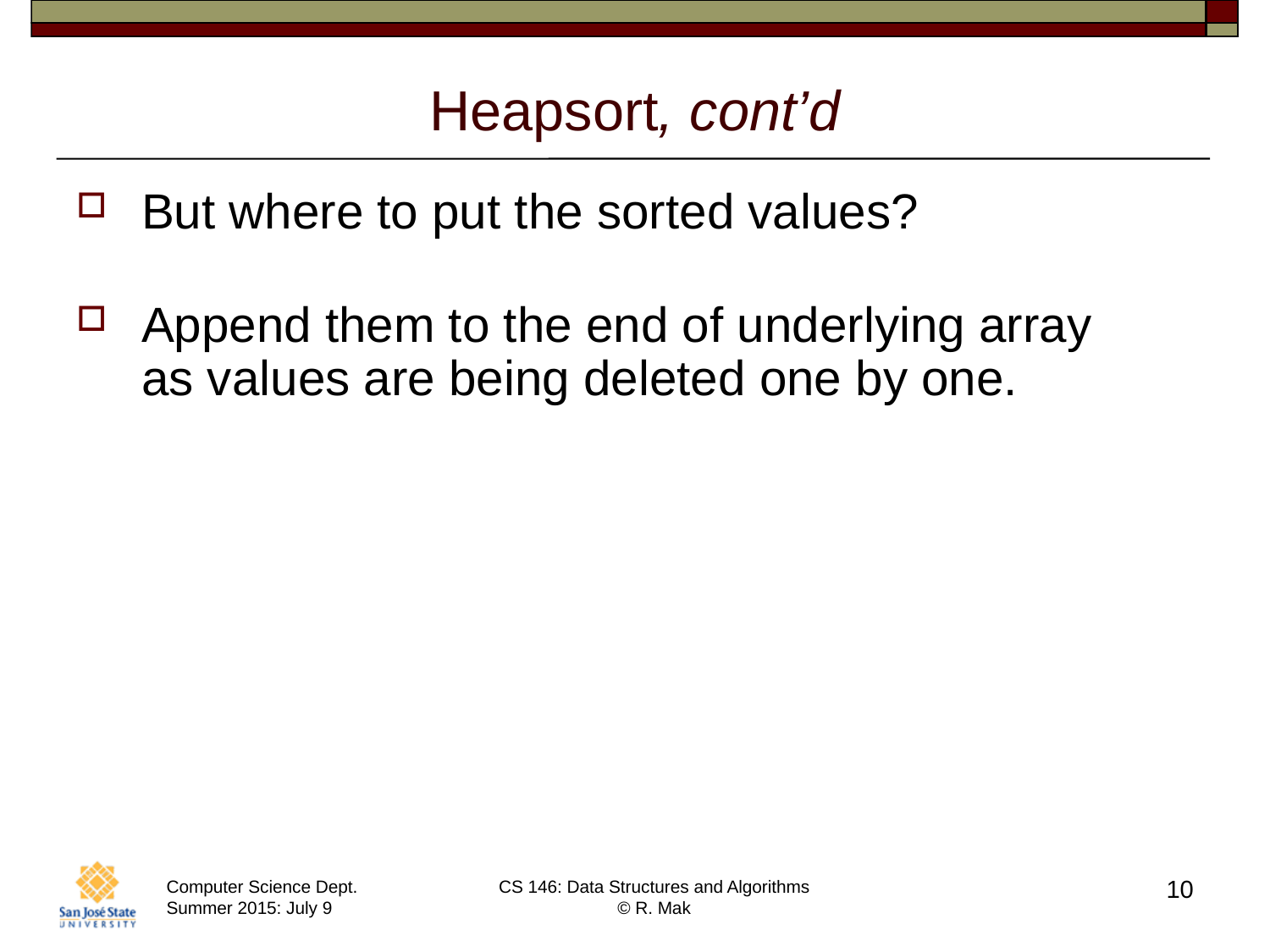

# Heapsort, cont’d
But where to put the sorted values?

Append them to the end of underlying array
as values are being deleted one by one.
10